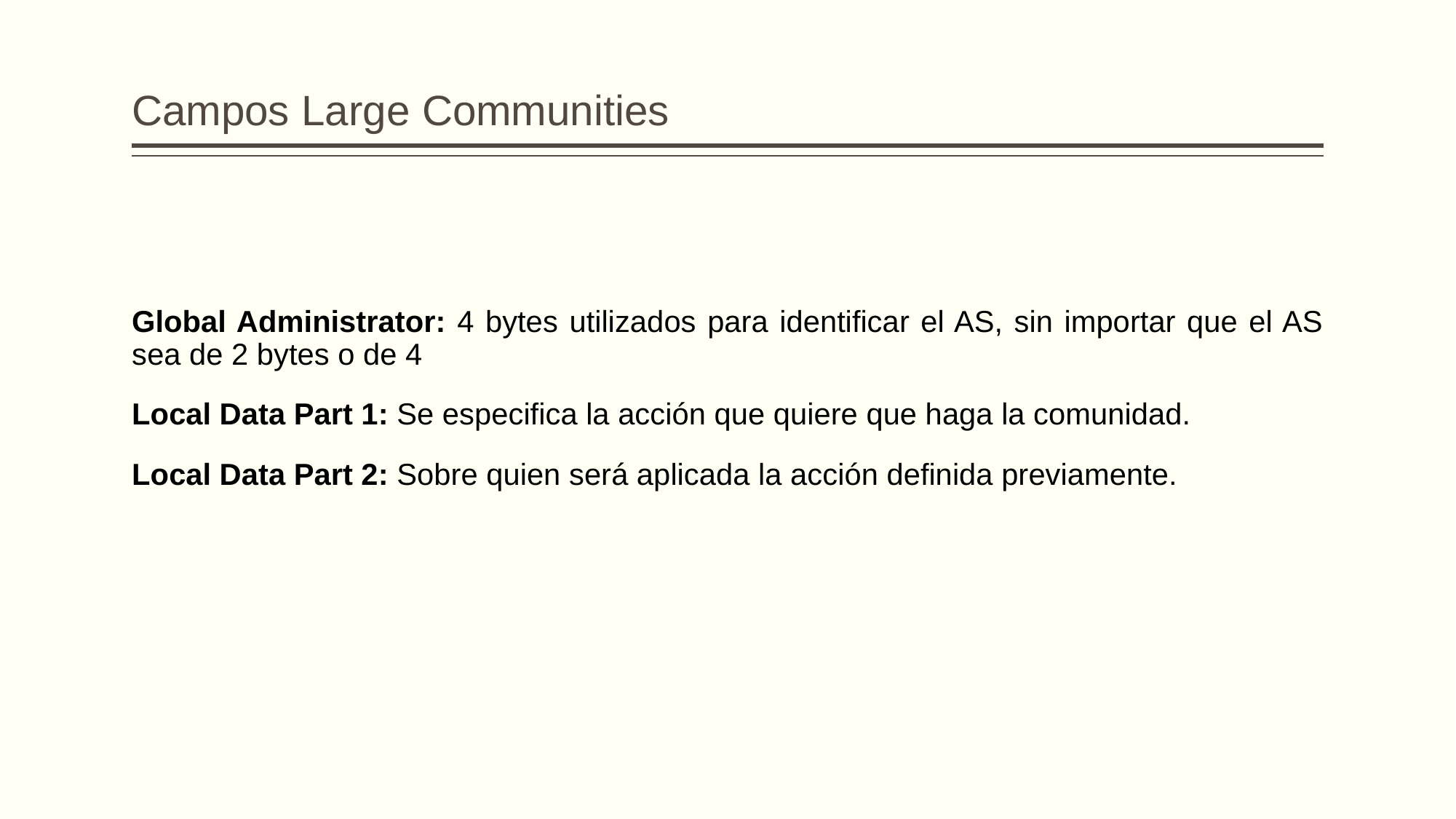

# Campos Large Communities
Global Administrator: 4 bytes utilizados para identificar el AS, sin importar que el AS sea de 2 bytes o de 4
Local Data Part 1: Se especifica la acción que quiere que haga la comunidad.
Local Data Part 2: Sobre quien será aplicada la acción definida previamente.